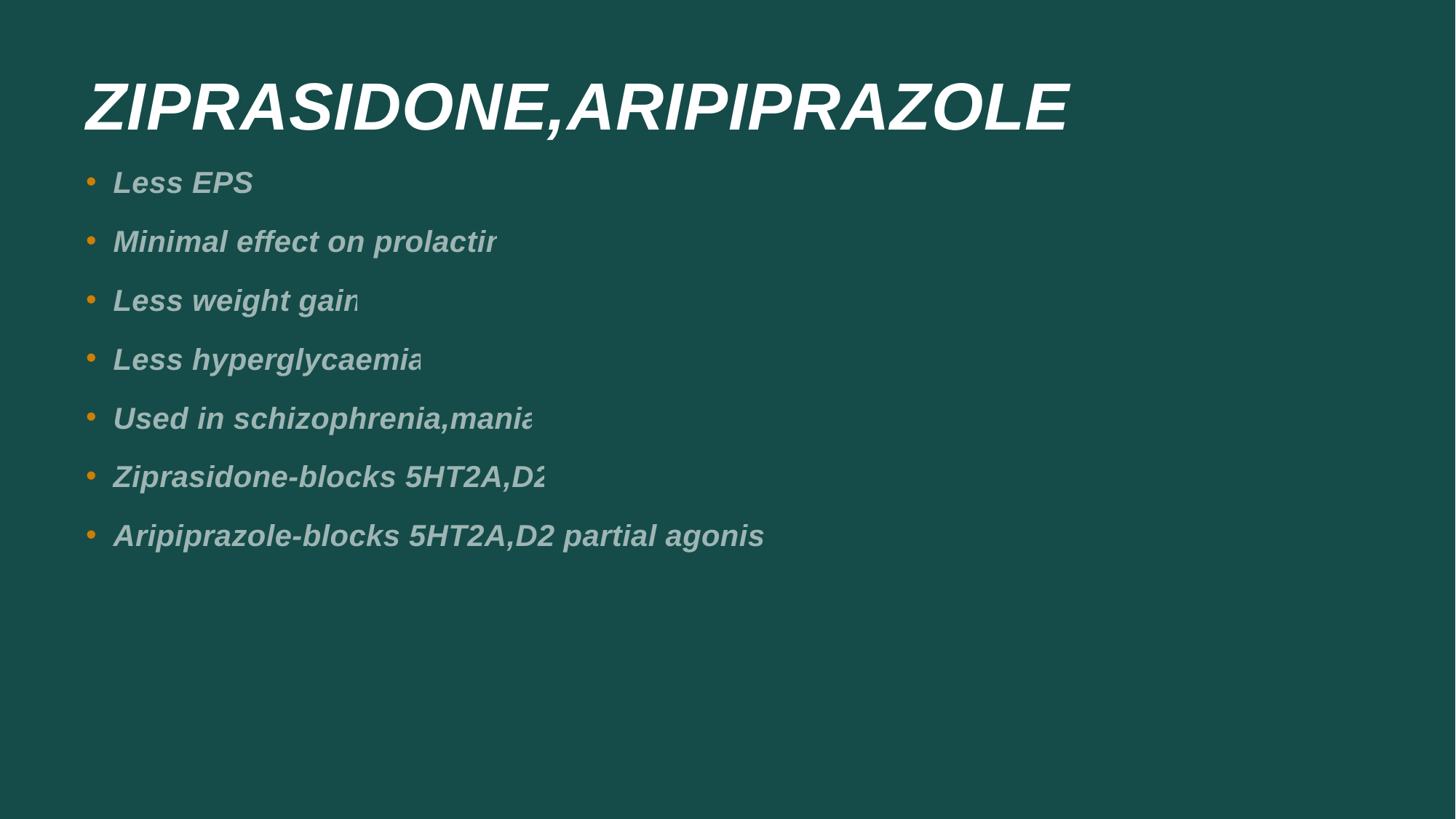

# ZIPRASIDONE,ARIPIPRAZOLE
Less EPS
Minimal effect on prolactin
Less weight gain
Less hyperglycaemia
Used in schizophrenia,mania
Ziprasidone-blocks 5HT2A,D2
Aripiprazole-blocks 5HT2A,D2 partial agonist